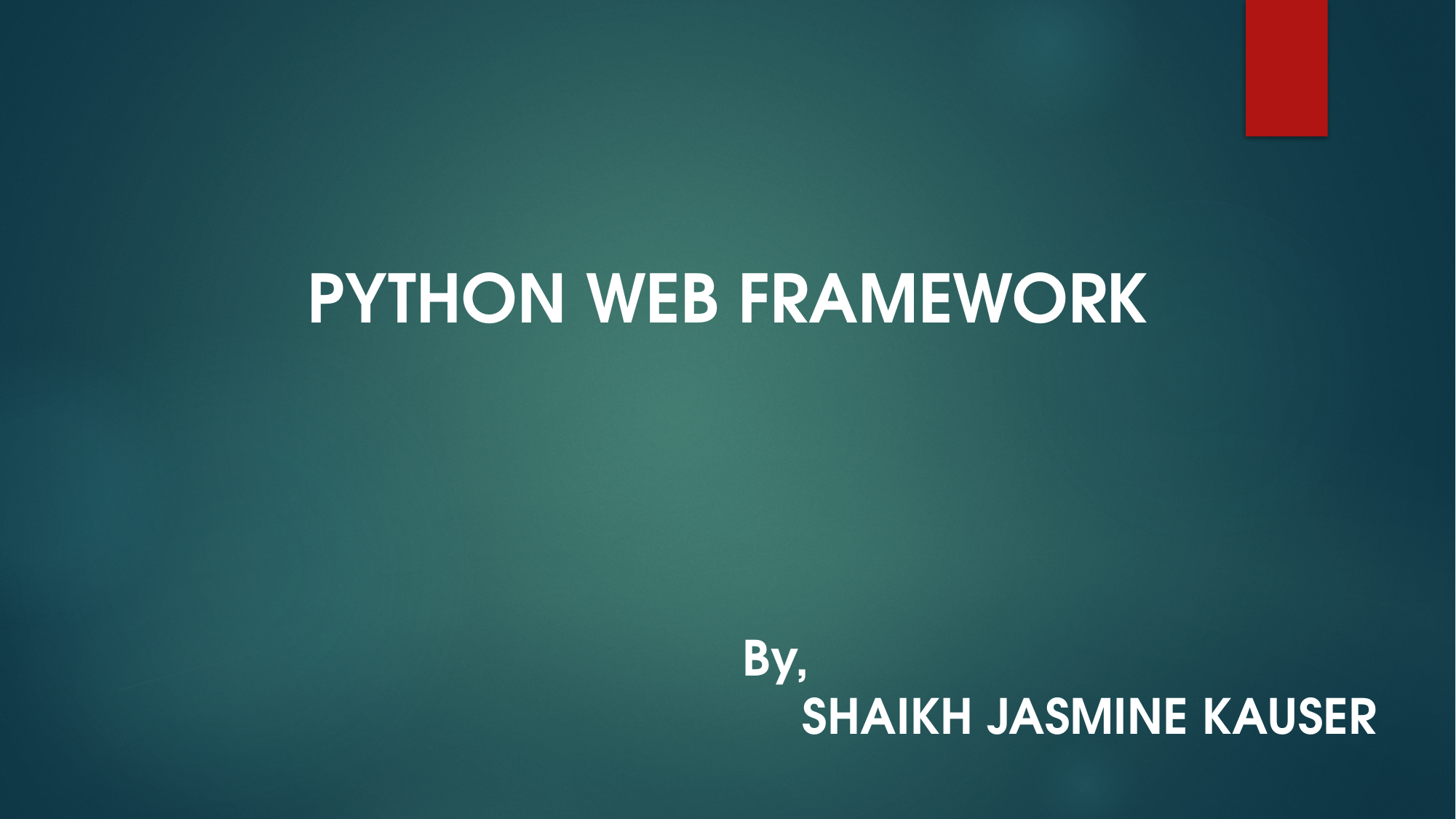

PYTHON WEB FRAMEWORK

       By,
                                                     SHAIKH JASMINE KAUSER